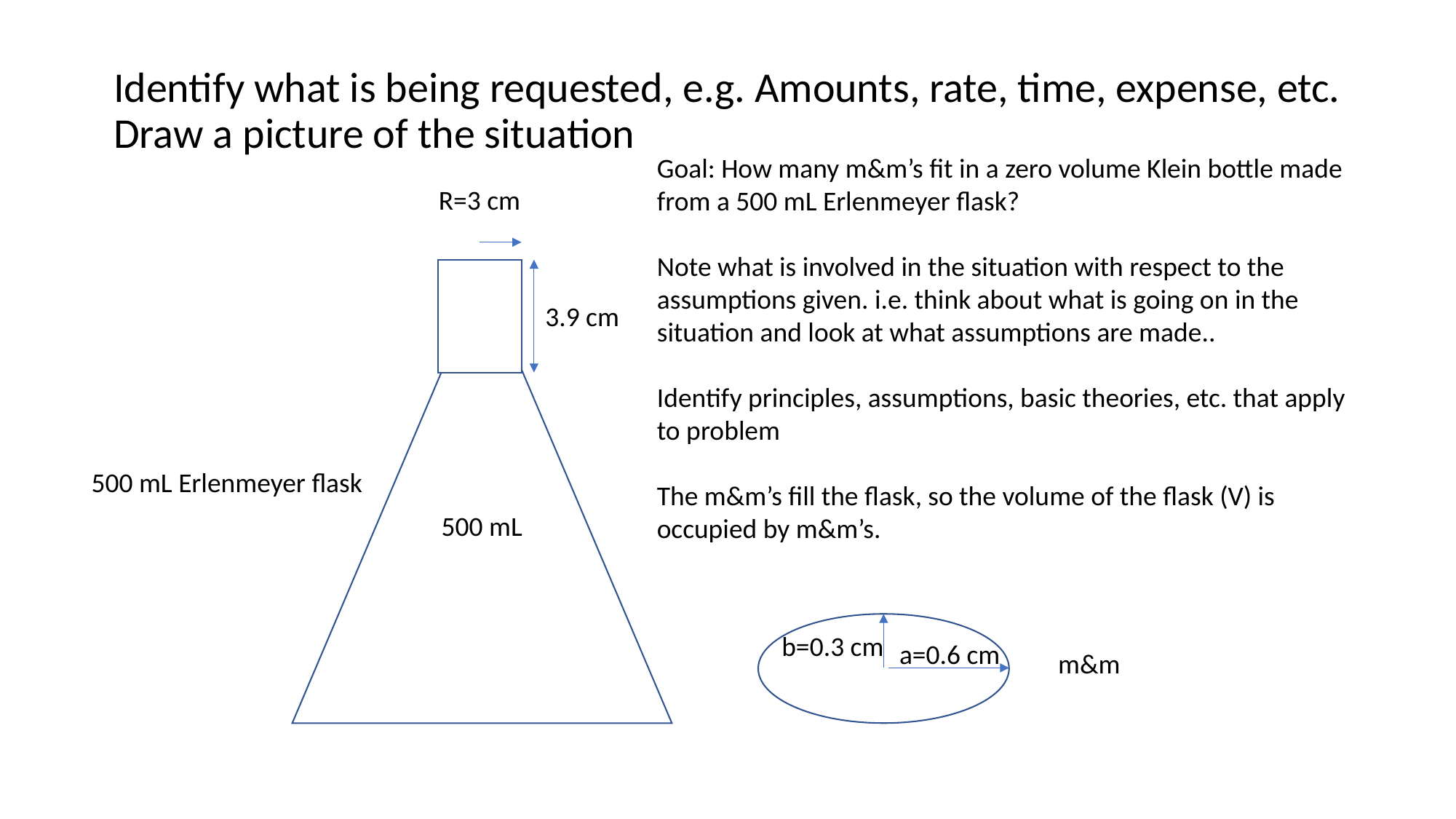

# Identify what is being requested, e.g. Amounts, rate, time, expense, etc. Draw a picture of the situation
Goal: How many m&m’s fit in a zero volume Klein bottle made from a 500 mL Erlenmeyer flask?

Note what is involved in the situation with respect to the assumptions given. i.e. think about what is going on in the situation and look at what assumptions are made..

Identify principles, assumptions, basic theories, etc. that apply to problem

The m&m’s fill the flask, so the volume of the flask (V) is occupied by m&m’s.
R=3 cm

3.9 cm
500 mL

500 mL Erlenmeyer flask

b=0.3 cm
a=0.6 cm
m&m